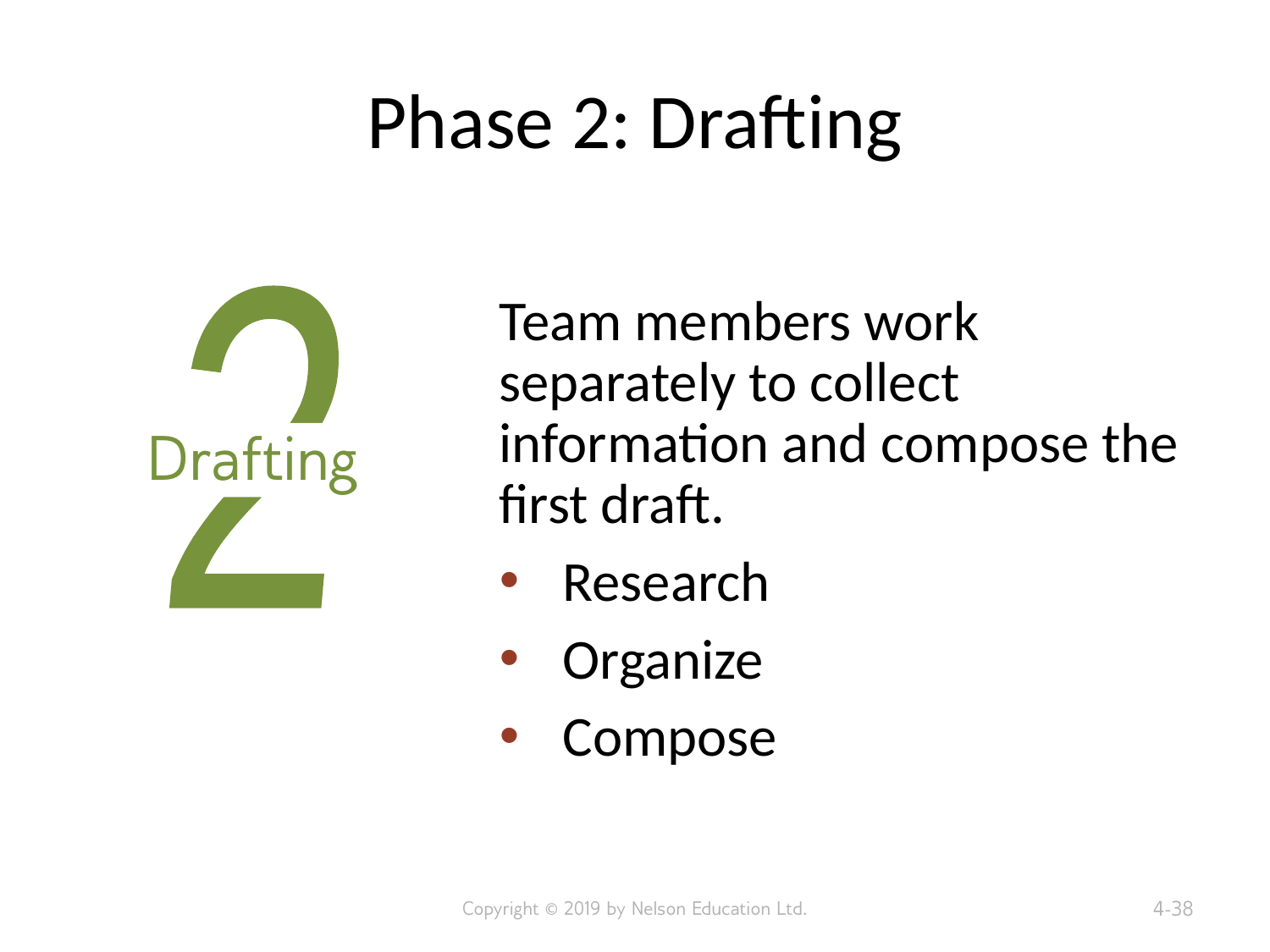

# Phase 2: Drafting
2
Team members work separately to collect information and compose the first draft.
Research
Organize
Compose

Drafting
Copyright © 2019 by Nelson Education Ltd.
4-38